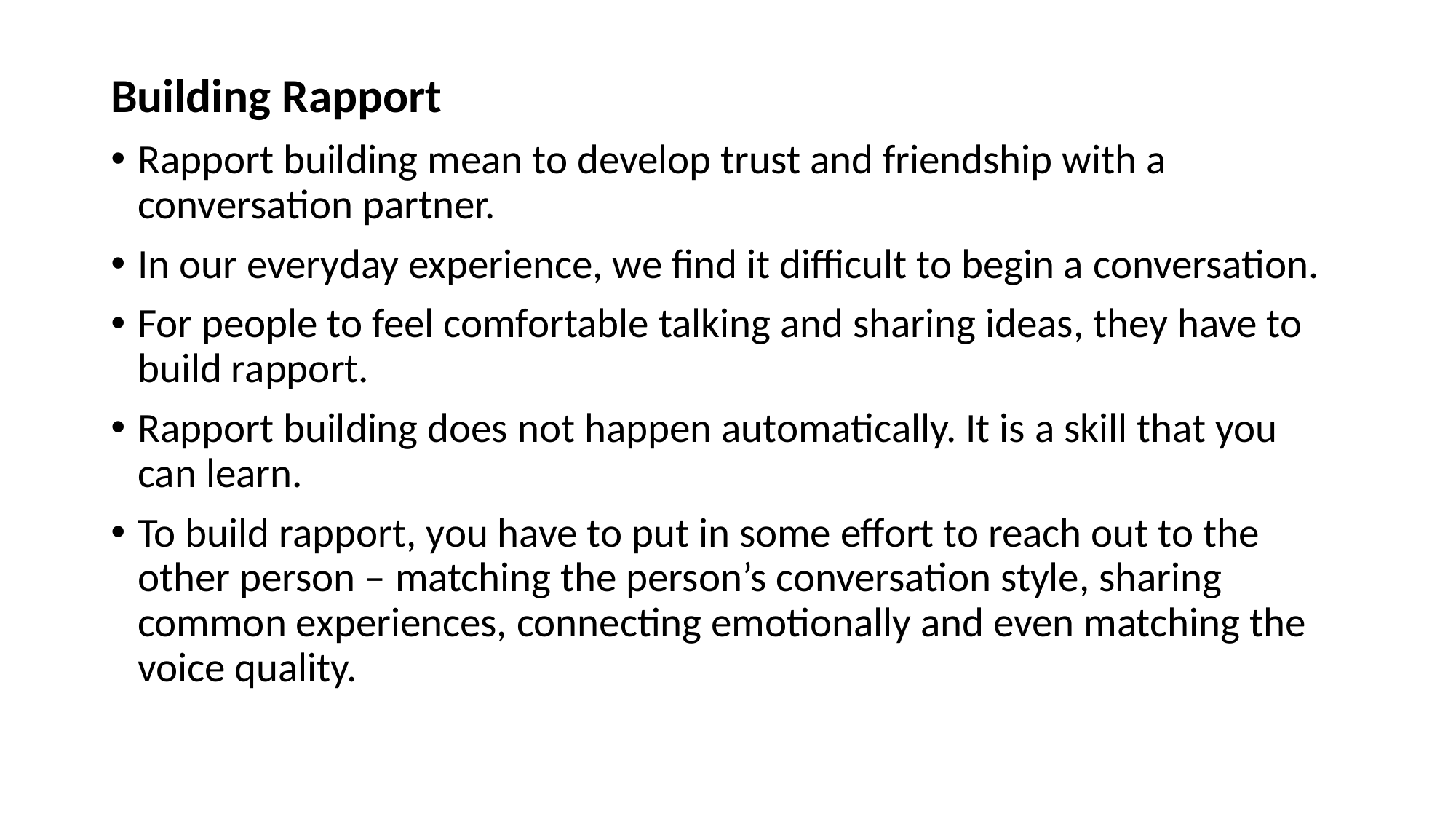

Building Rapport
Rapport building mean to develop trust and friendship with a conversation partner.
In our everyday experience, we find it difficult to begin a conversation.
For people to feel comfortable talking and sharing ideas, they have to build rapport.
Rapport building does not happen automatically. It is a skill that you can learn.
To build rapport, you have to put in some effort to reach out to the other person – matching the person’s conversation style, sharing common experiences, connecting emotionally and even matching the voice quality.